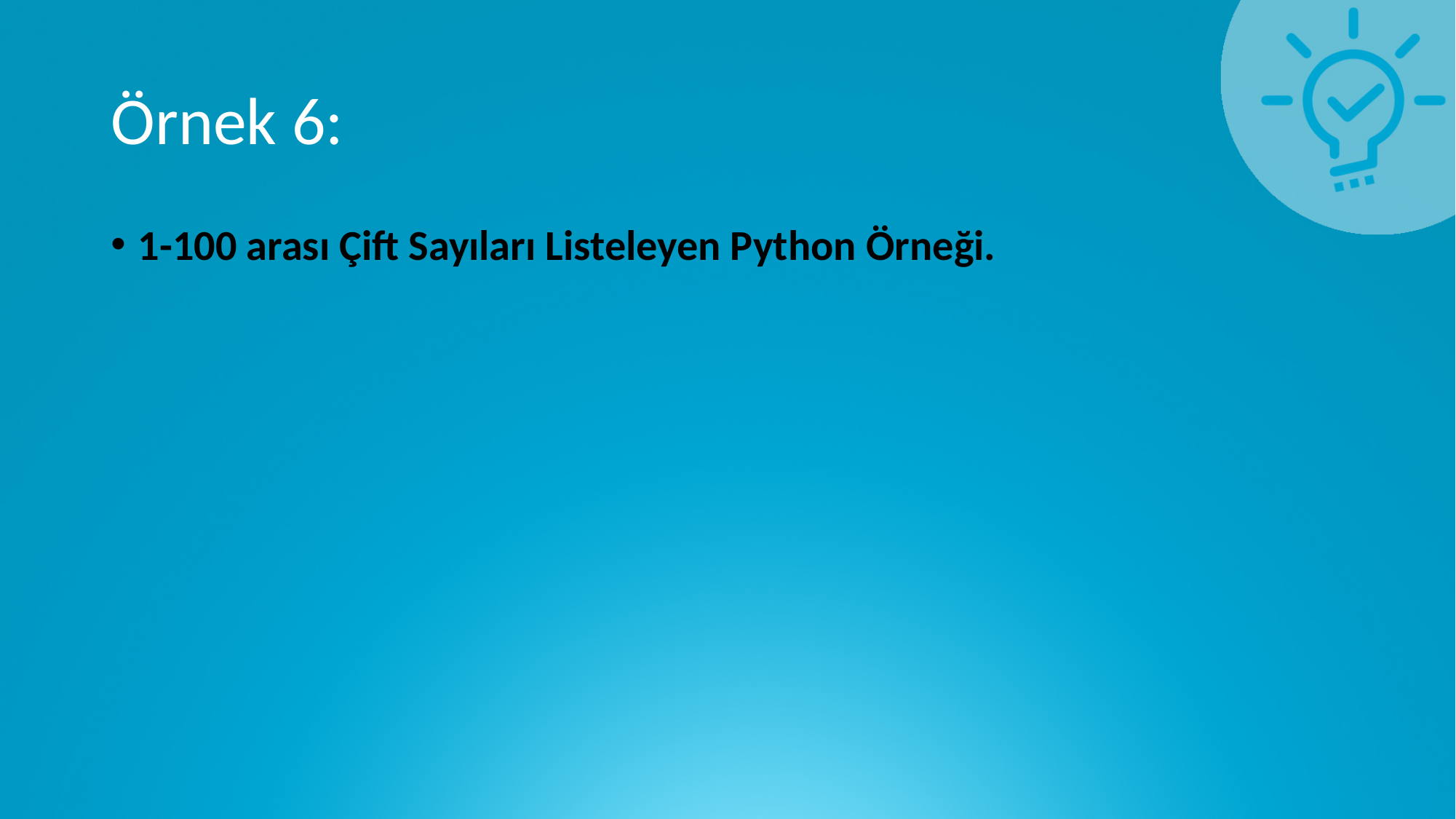

# Örnek 6:
1-100 arası Çift Sayıları Listeleyen Python Örneği.